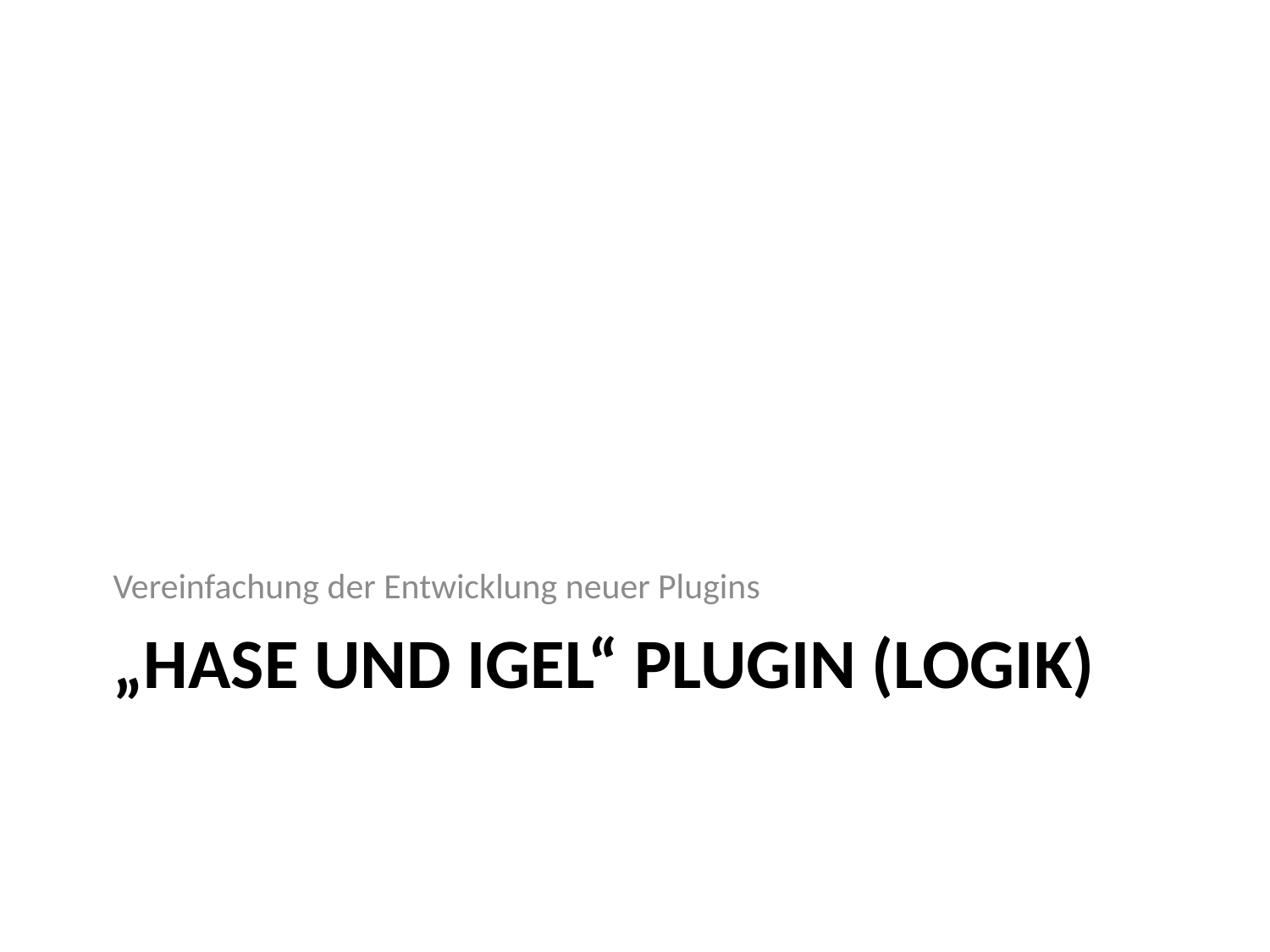

Vereinfachung der Entwicklung neuer Plugins
# „Hase und Igel“ Plugin (Logik)